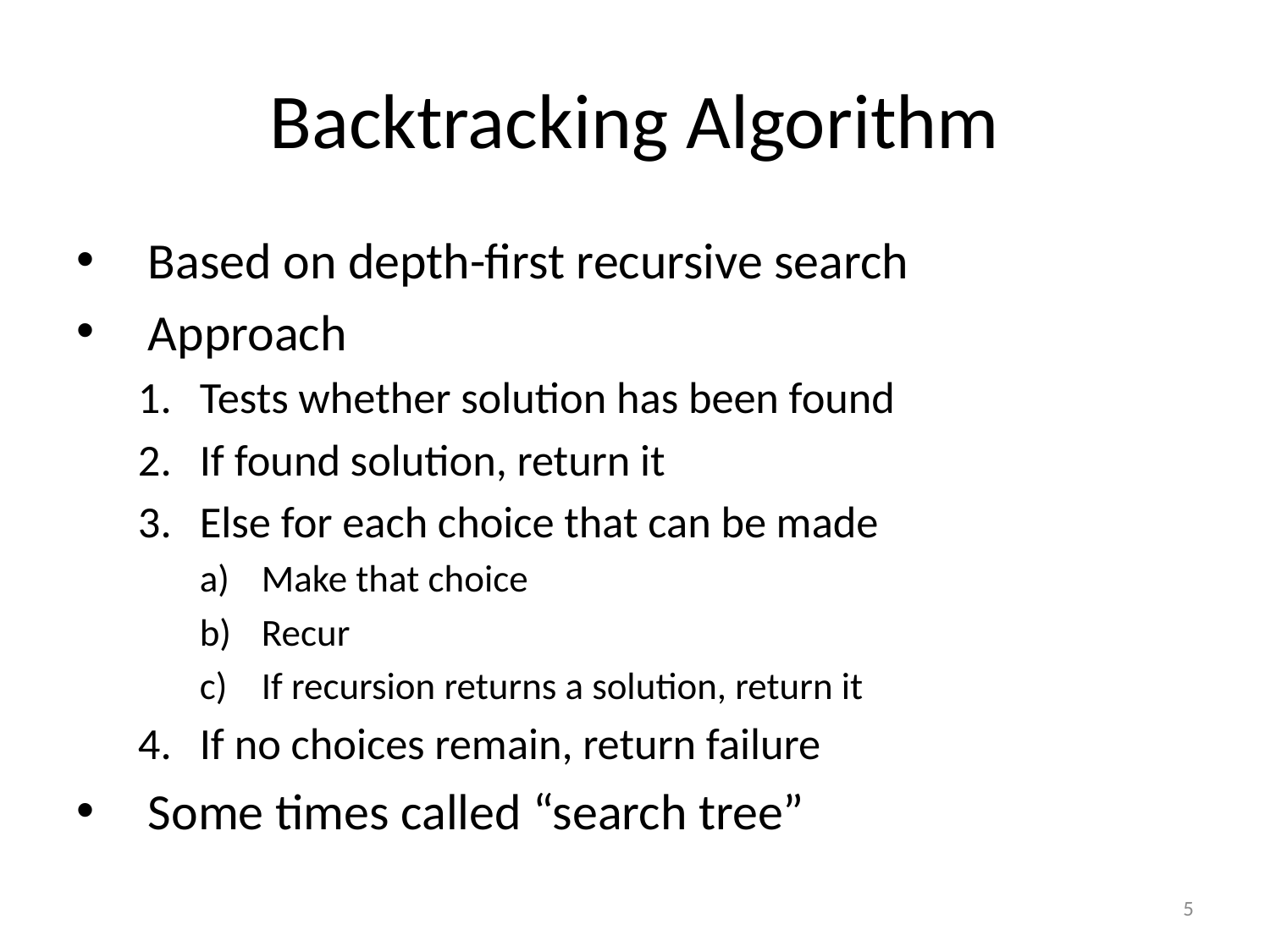

# Backtracking Algorithm
Based on depth-first recursive search
Approach
Tests whether solution has been found
If found solution, return it
Else for each choice that can be made
Make that choice
Recur
If recursion returns a solution, return it
If no choices remain, return failure
Some times called “search tree”
5